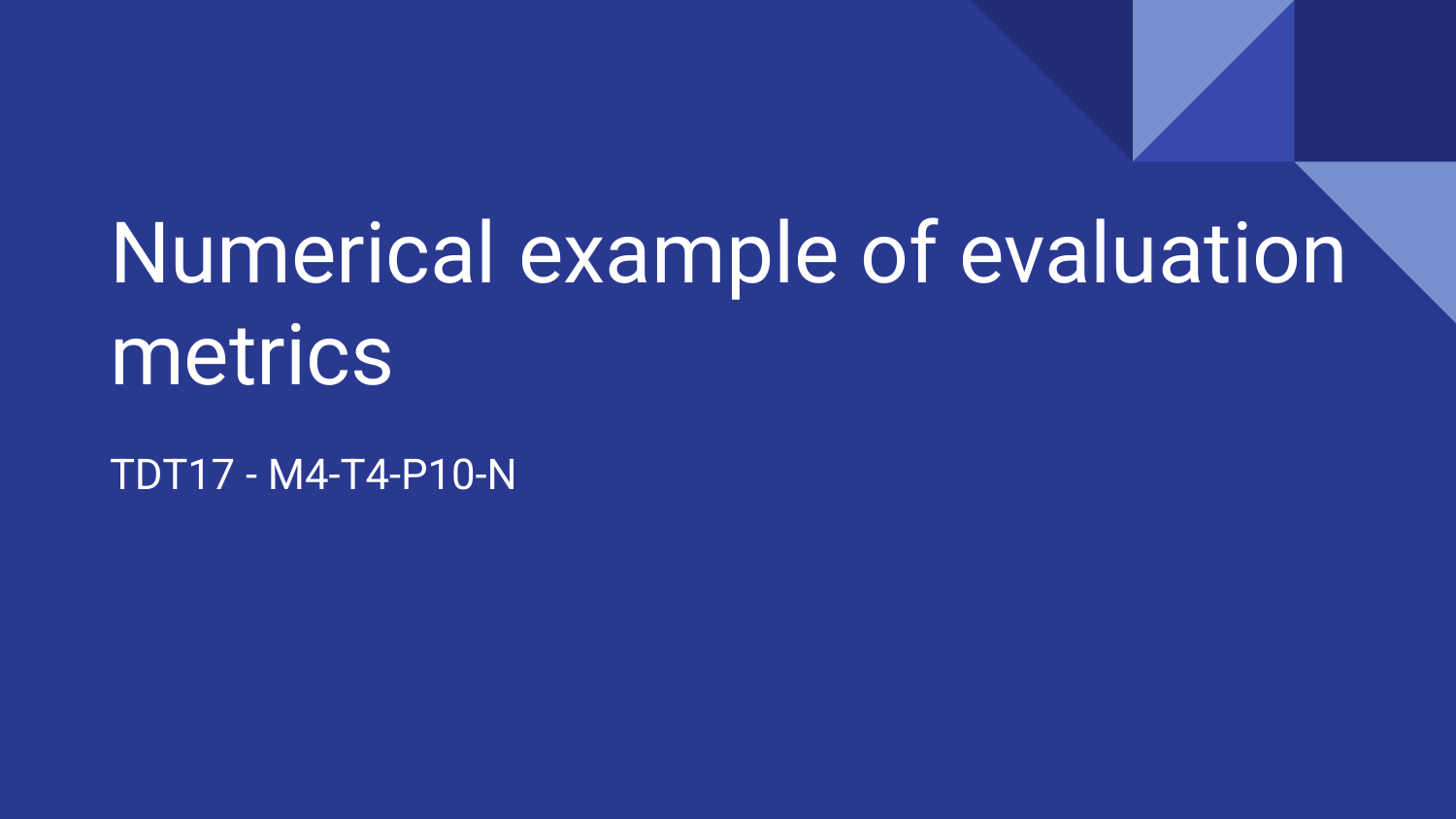

# Numerical example of evaluation metrics
TDT17 - M4-T4-P10-N